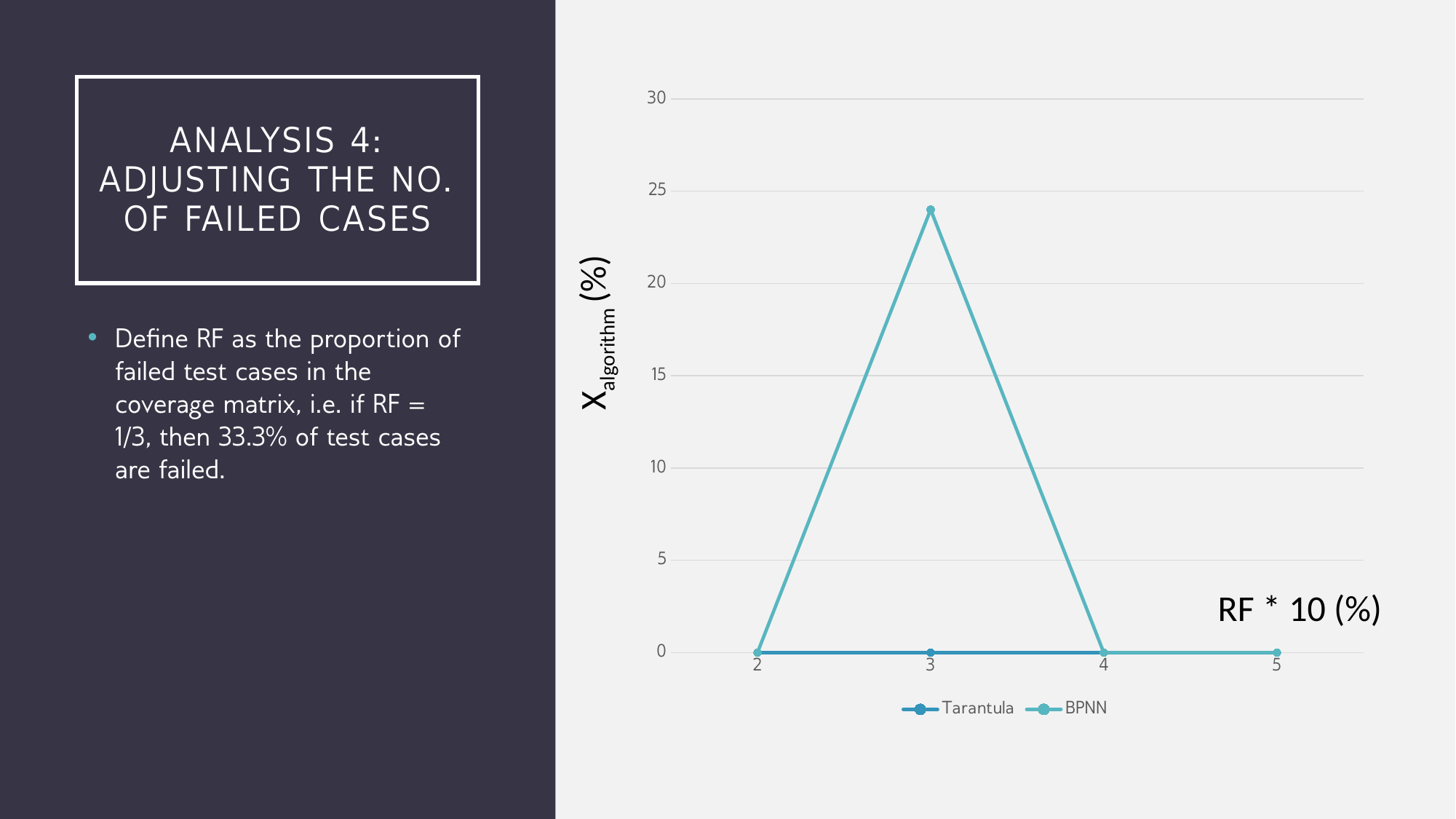

# Analysis 4: ADJUSTING THE NO. OF FAILED CASes
Xalgorithm (%)

### Chart

| Category | Tarantula | BPNN |
|---|---|---|
| 2 | 0.0 | 0.0 |
| 3 | 0.0 | 24.0 |
| 4 | 0.0 | 0.0 |
| 5 | 0.0 | 0.0 |
Define RF as the proportion of failed test cases in the coverage matrix, i.e. if RF = 1/3, then 33.3% of test cases are failed.
 RF * 10 (%)